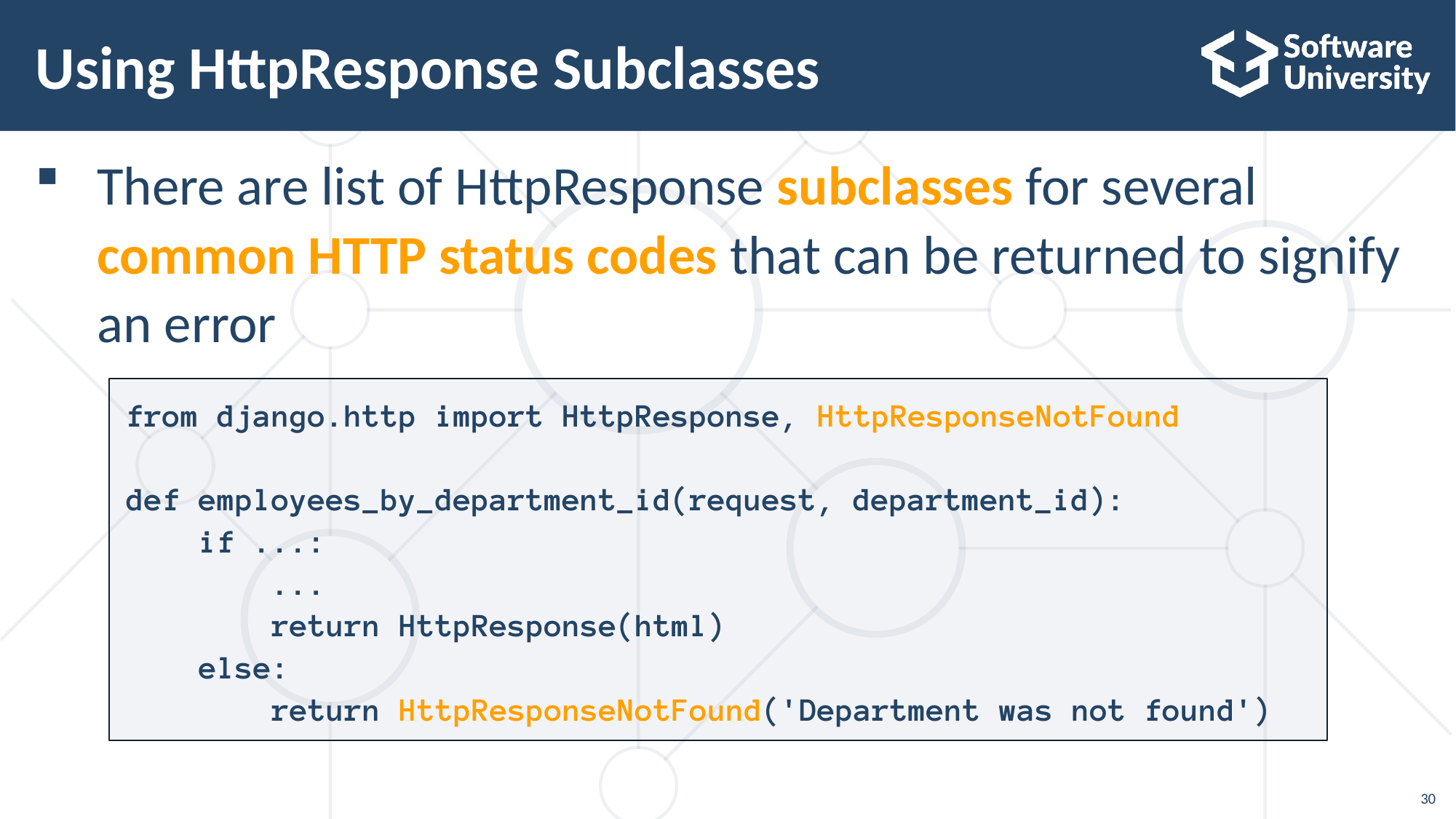

# Using HttpResponse Subclasses
There are list of HttpResponse subclasses for several common HTTP status codes that can be returned to signify an error

from django.http import HttpResponse, HttpResponseNotFound

def employees_by_department_id(request, department_id):
    if ...:
        ...
        return HttpResponse(html)
    else:
        return HttpResponseNotFound('Department was not found')
30